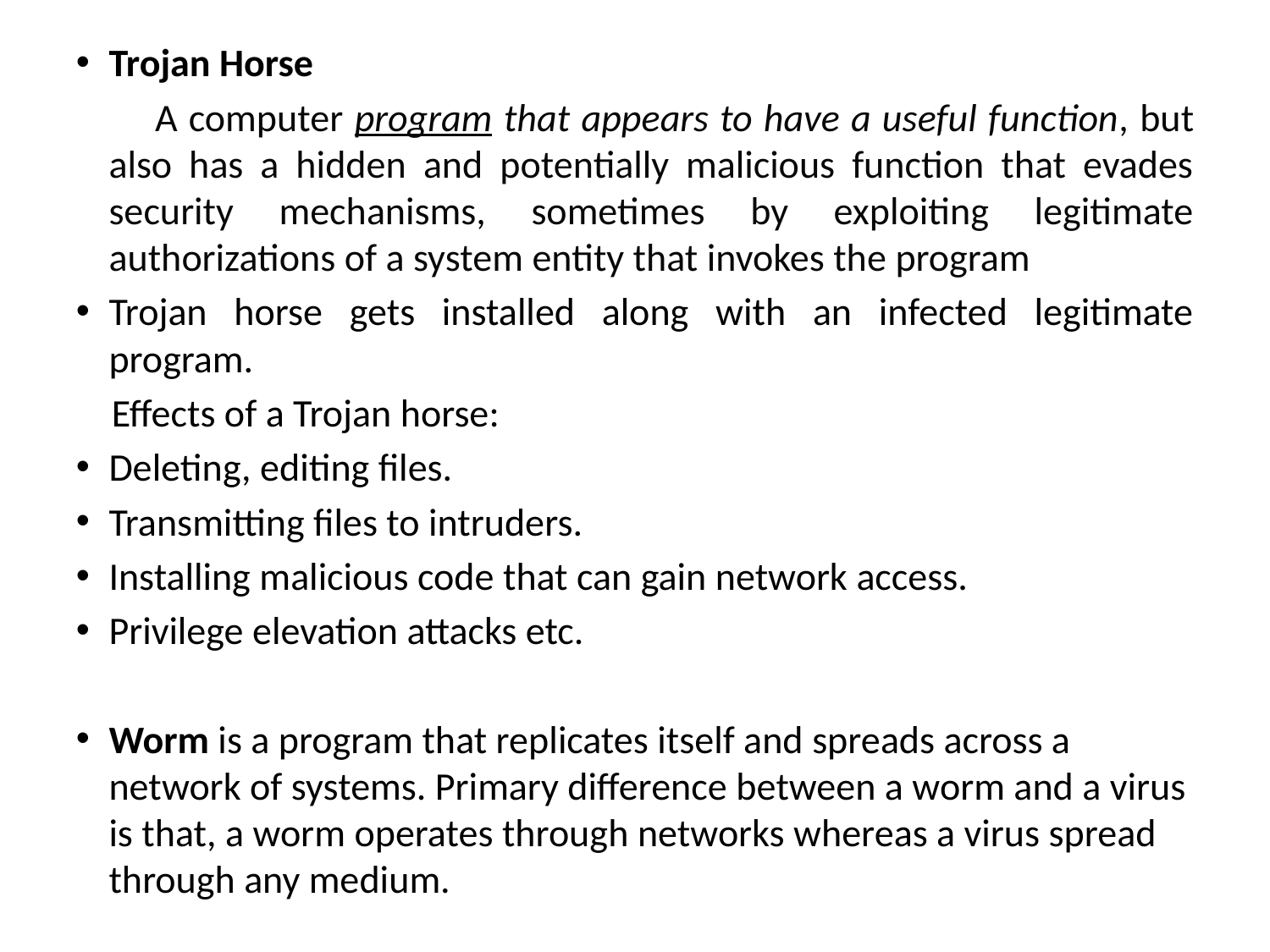

Trojan Horse
       A computer program that appears to have a useful function, but also has a hidden and potentially malicious function that evades security mechanisms, sometimes by exploiting legitimate authorizations of a system entity that invokes the program
Trojan horse gets installed along with an infected legitimate program.
    Effects of a Trojan horse:
Deleting, editing files.
Transmitting files to intruders.
Installing malicious code that can gain network access.
Privilege elevation attacks etc.

Worm is a program that replicates itself and spreads across a network of systems. Primary difference between a worm and a virus is that, a worm operates through networks whereas a virus spread through any medium.